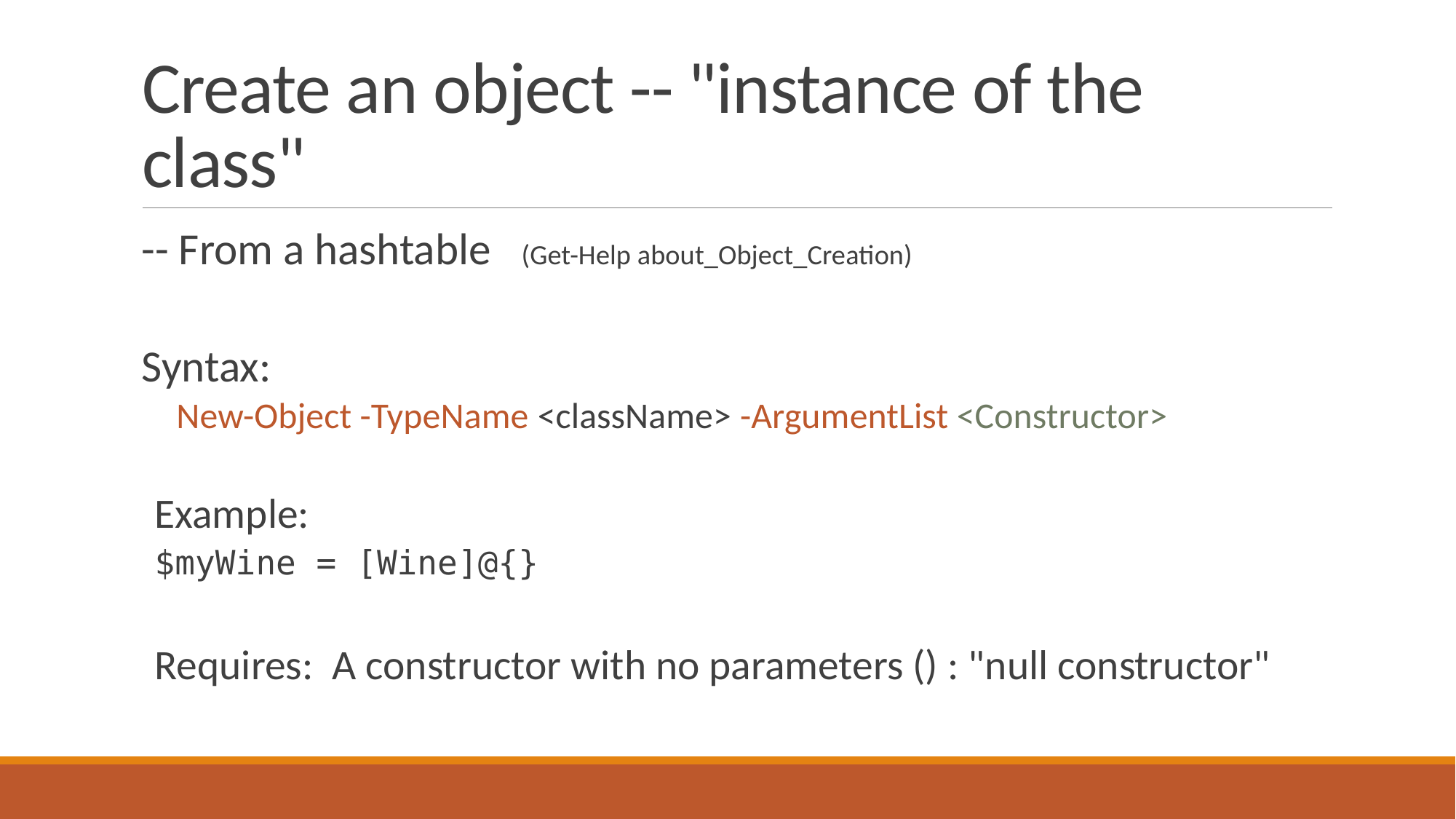

# Create an object -- "instance of the class"
-- From a hashtable   (Get-Help about_Object_Creation)

Syntax:
New-Object -TypeName <className> -ArgumentList <Constructor>

Example:
$myWine = [Wine]@{}

Requires:  A constructor with no parameters () : "null constructor"